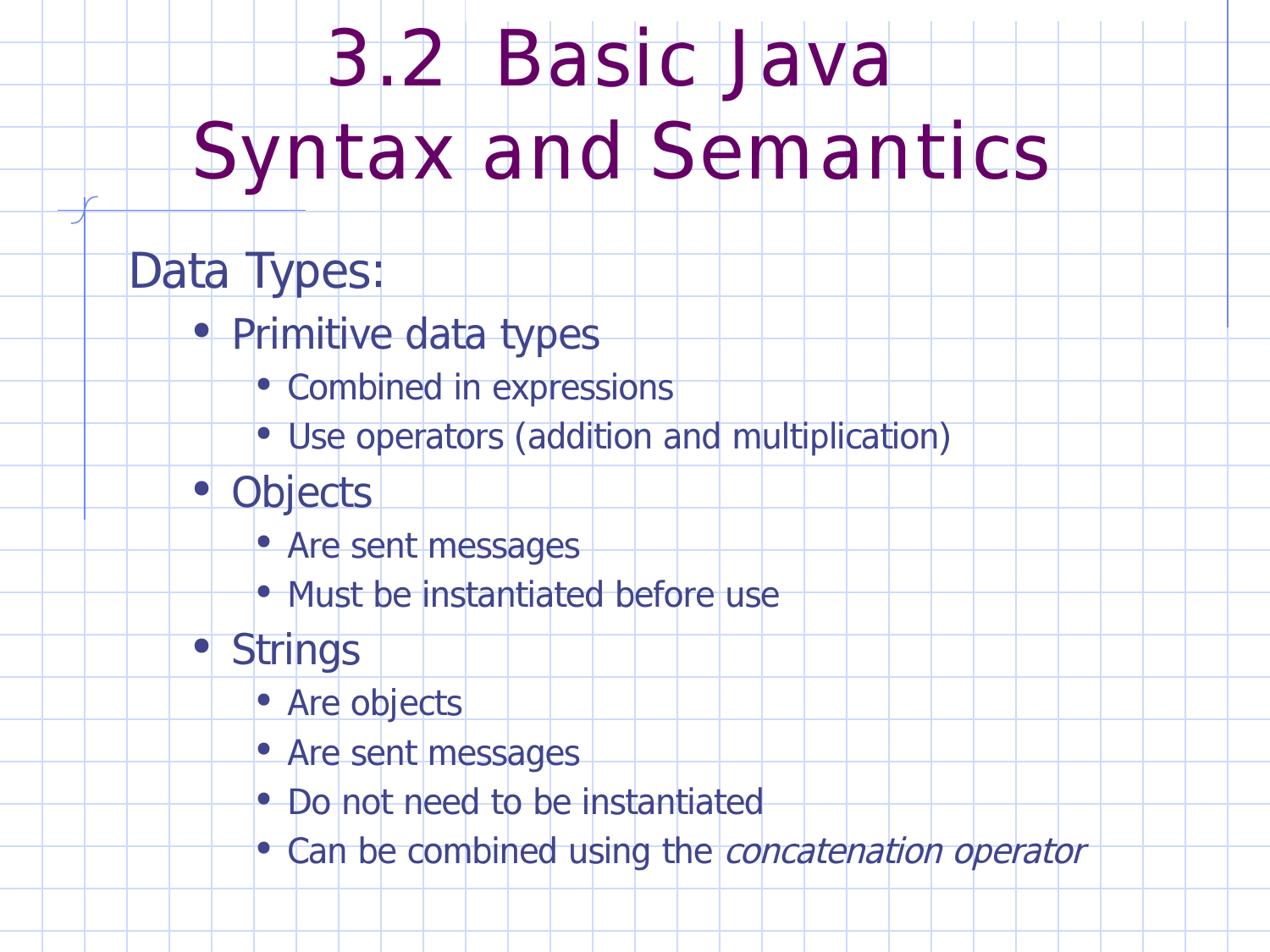

# 3.2  Basic Java Syntax and Semantics
Data Types:
Primitive data types
Combined in expressions
Use operators (addition and multiplication)
Objects
Are sent messages
Must be instantiated before use
Strings
Are objects
Are sent messages
Do not need to be instantiated
Can be combined using the concatenation operator